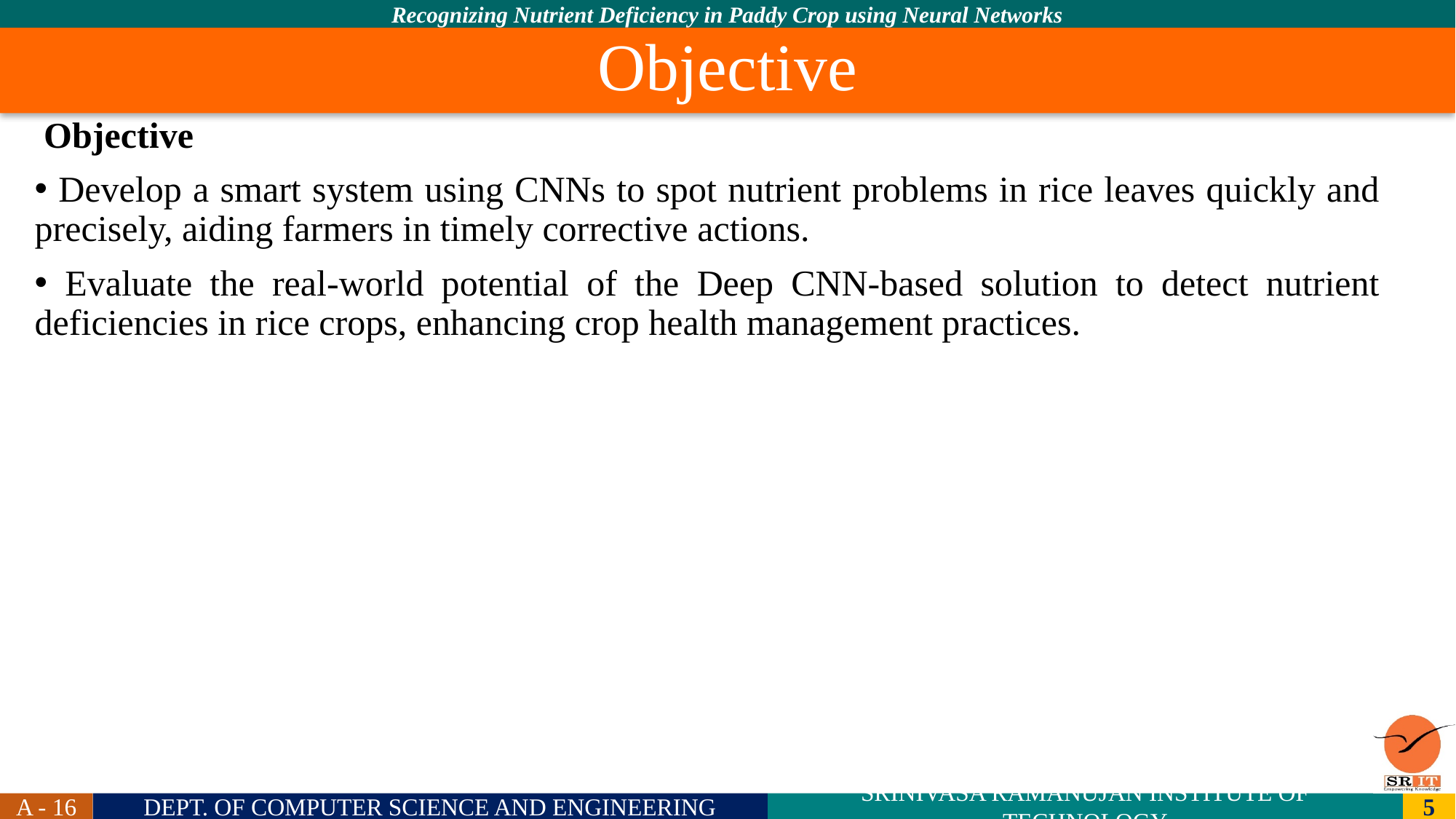

Objective
 Objective
 Develop a smart system using CNNs to spot nutrient problems in rice leaves quickly and precisely, aiding farmers in timely corrective actions.
 Evaluate the real-world potential of the Deep CNN-based solution to detect nutrient deficiencies in rice crops, enhancing crop health management practices.